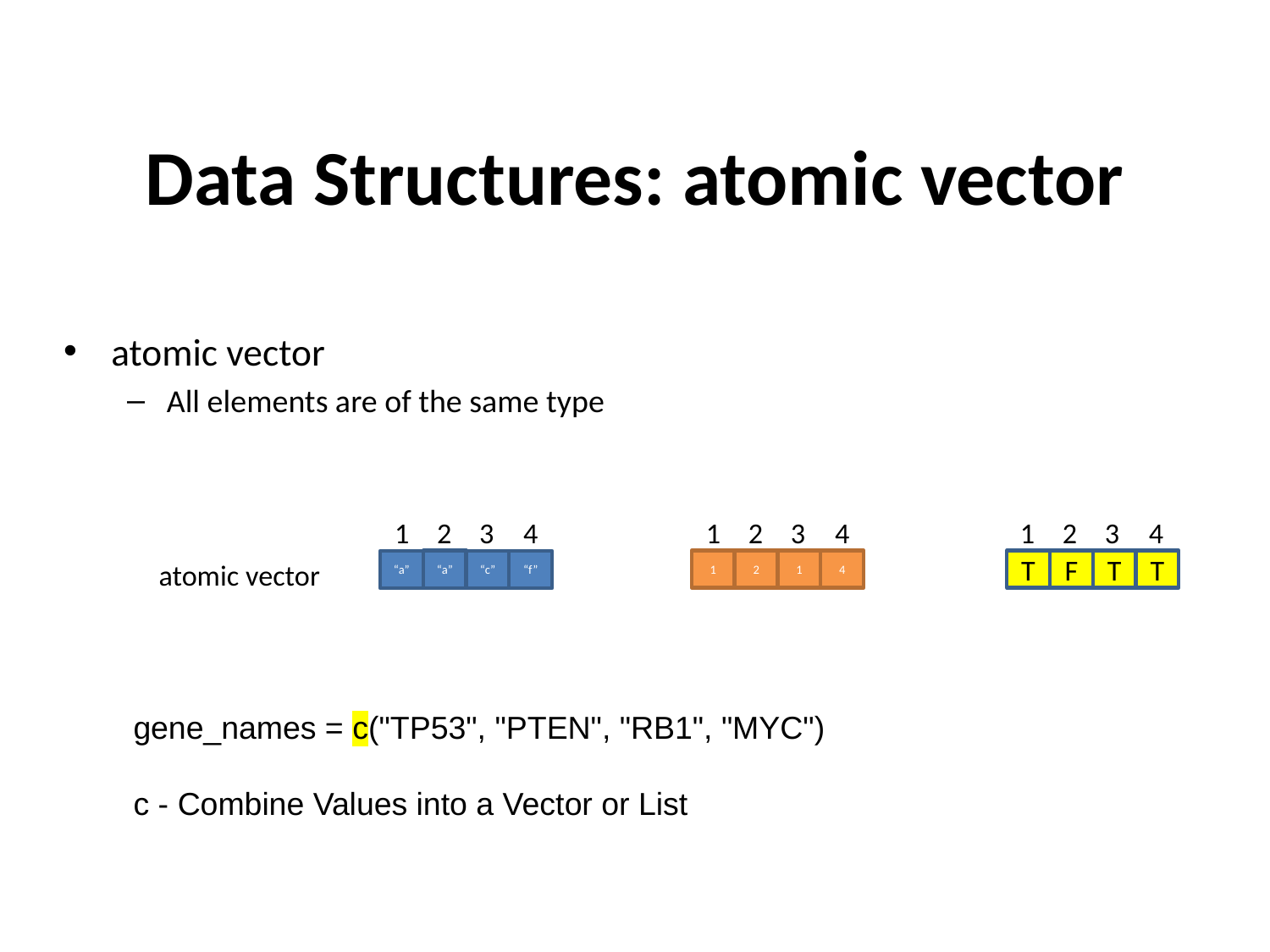

Data Structures: atomic vector
atomic vector
All elements are of the same type
2
3
4
1
“a”
“a”
“c”
“f”
2
3
4
1
1
2
1
4
1
2
3
4
T
F
T
T
atomic vector
gene_names = c("TP53", "PTEN", "RB1", "MYC")

c - Combine Values into a Vector or List